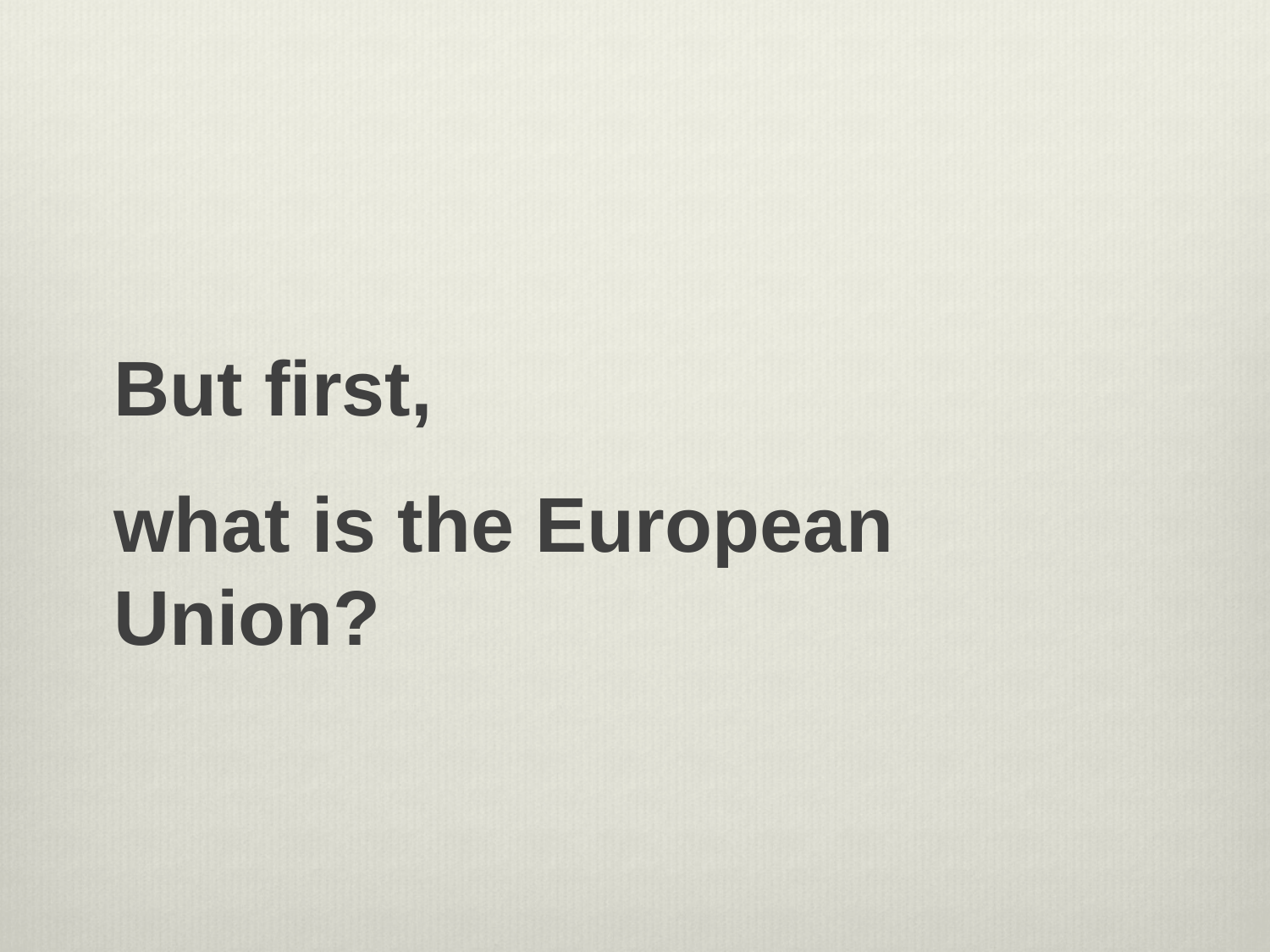

But first,
what is the European Union?